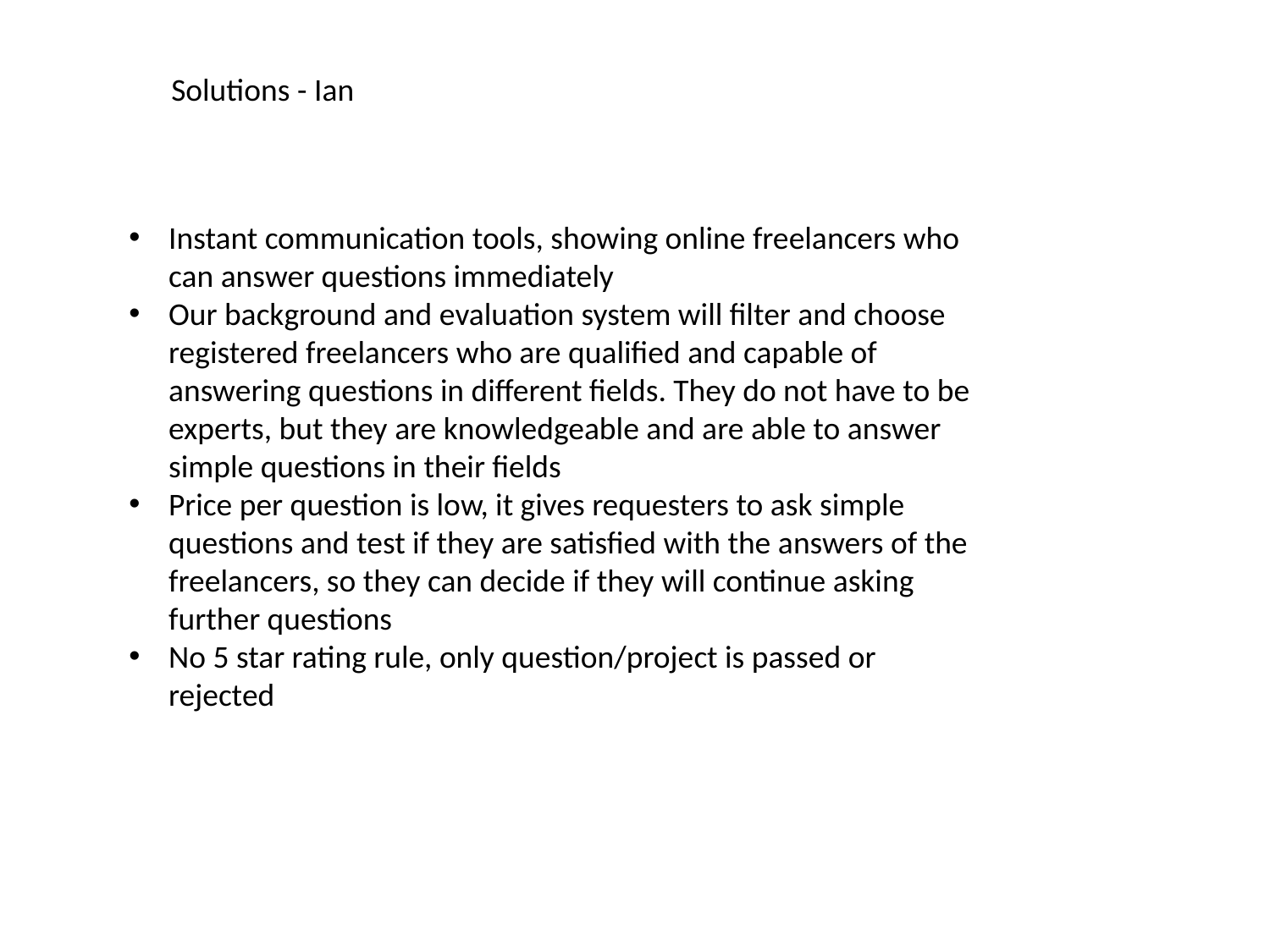

Solutions - Ian
Instant communication tools, showing online freelancers who can answer questions immediately
Our background and evaluation system will filter and choose registered freelancers who are qualified and capable of answering questions in different fields. They do not have to be experts, but they are knowledgeable and are able to answer simple questions in their fields
Price per question is low, it gives requesters to ask simple questions and test if they are satisfied with the answers of the freelancers, so they can decide if they will continue asking further questions
No 5 star rating rule, only question/project is passed or rejected